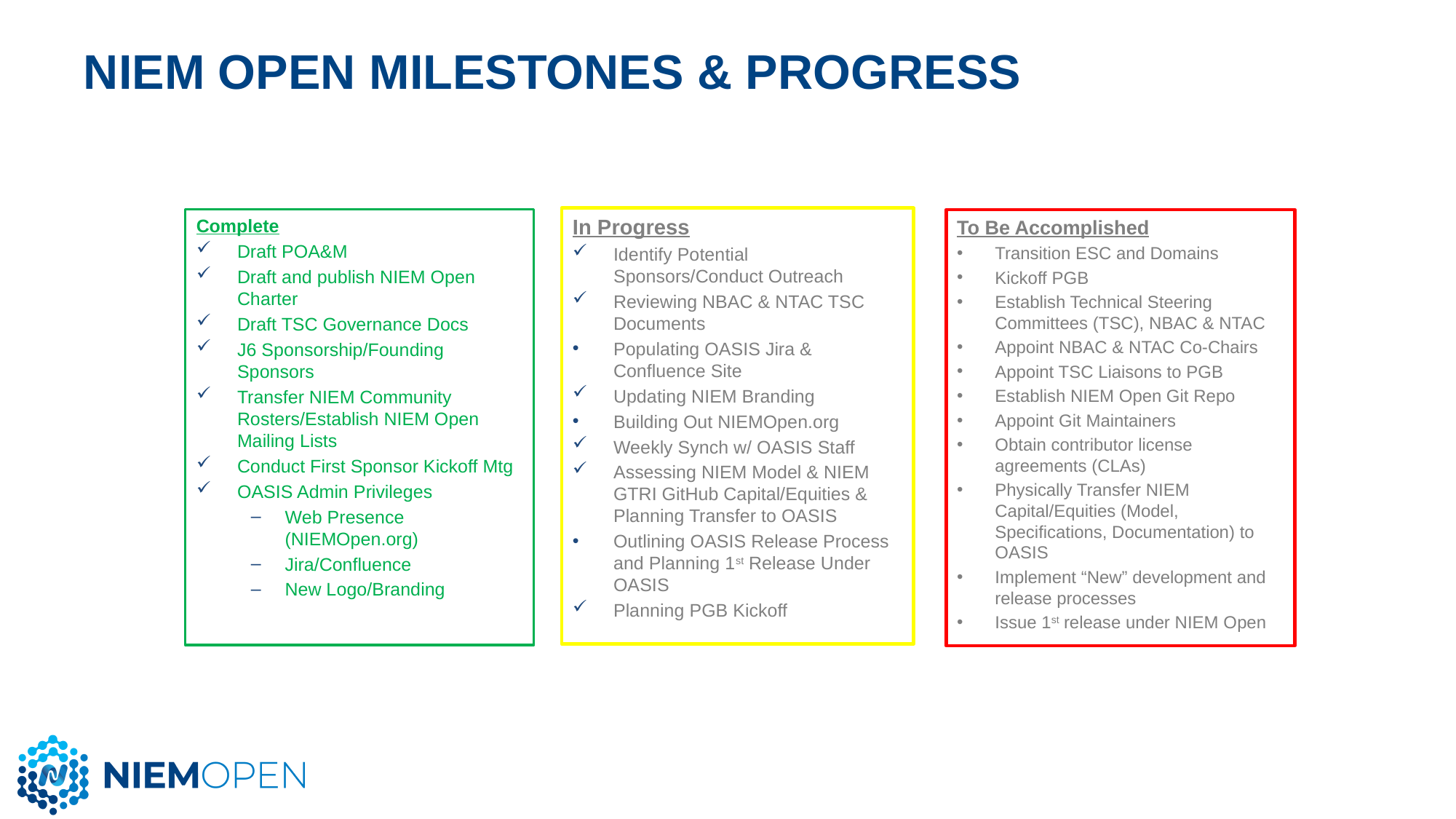

# NIEM Open Milestones & progress
In Progress
Identify Potential Sponsors/Conduct Outreach
Reviewing NBAC & NTAC TSC Documents
Populating OASIS Jira & Confluence Site
Updating NIEM Branding
Building Out NIEMOpen.org
Weekly Synch w/ OASIS Staff
Assessing NIEM Model & NIEM GTRI GitHub Capital/Equities & Planning Transfer to OASIS
Outlining OASIS Release Process and Planning 1st Release Under OASIS
Planning PGB Kickoff
Complete
Draft POA&M
Draft and publish NIEM Open Charter
Draft TSC Governance Docs
J6 Sponsorship/Founding Sponsors
Transfer NIEM Community Rosters/Establish NIEM Open Mailing Lists
Conduct First Sponsor Kickoff Mtg
OASIS Admin Privileges
Web Presence (NIEMOpen.org)
Jira/Confluence
New Logo/Branding

To Be Accomplished
Transition ESC and Domains
Kickoff PGB
Establish Technical Steering Committees (TSC), NBAC & NTAC
Appoint NBAC & NTAC Co-Chairs
Appoint TSC Liaisons to PGB
Establish NIEM Open Git Repo
Appoint Git Maintainers
Obtain contributor license agreements (CLAs)
Physically Transfer NIEM Capital/Equities (Model, Specifications, Documentation) to OASIS
Implement “New” development and release processes
Issue 1st release under NIEM Open